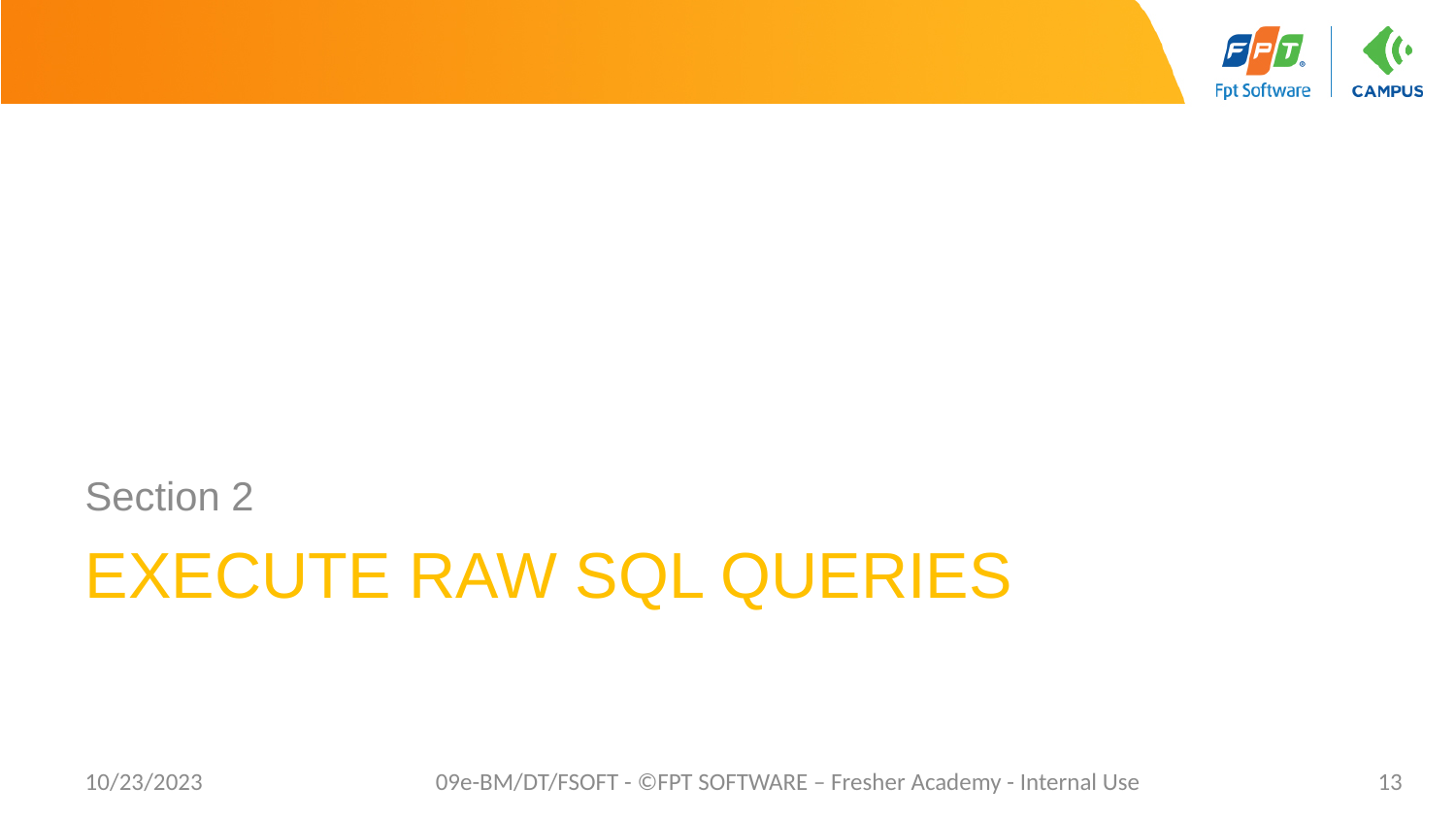

Section 2
# Execute Raw SQL Queries
10/23/2023
09e-BM/DT/FSOFT - ©FPT SOFTWARE – Fresher Academy - Internal Use
13